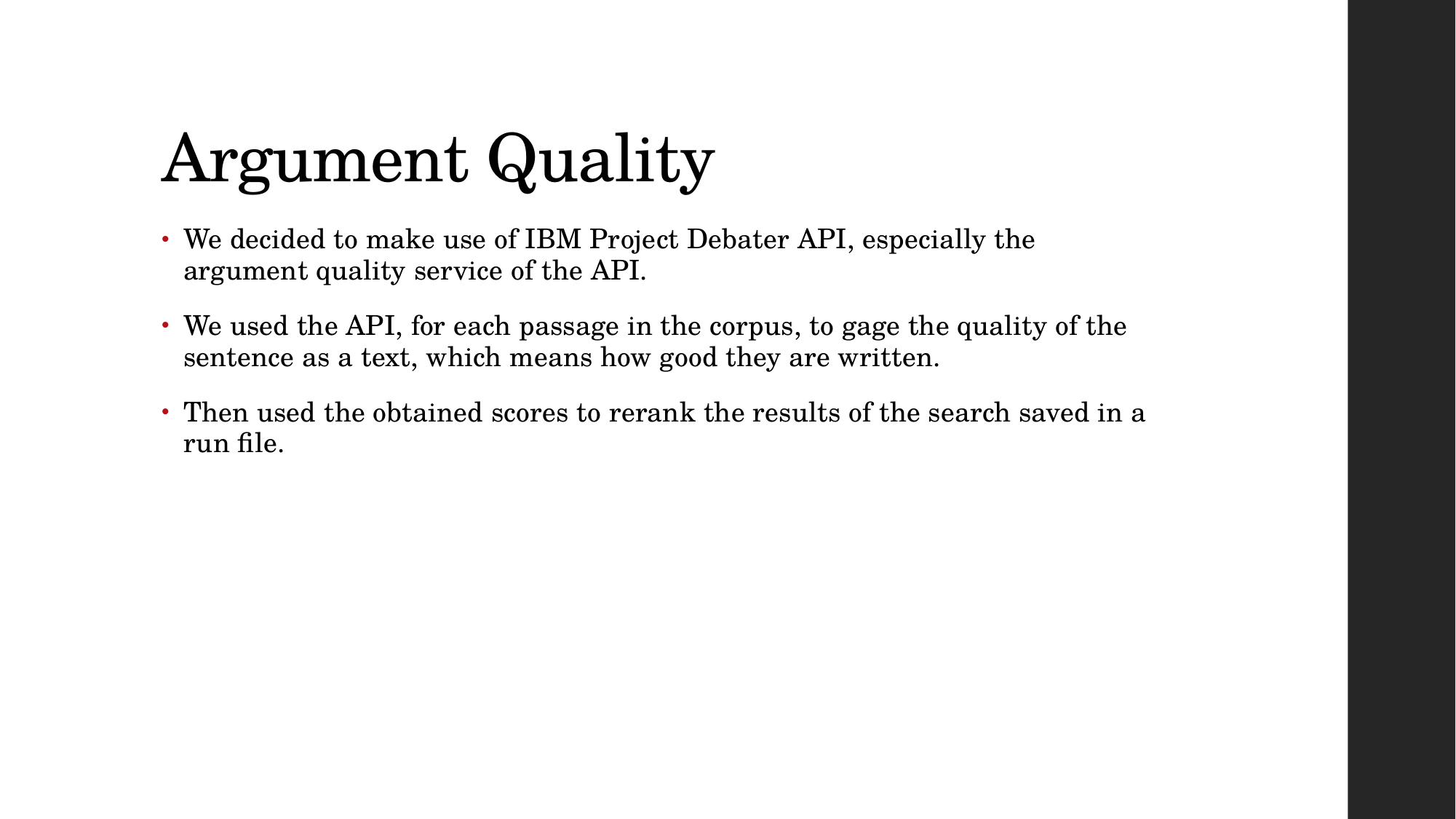

# Argument Quality
We decided to make use of IBM Project Debater API, especially the argument quality service of the API.
We used the API, for each passage in the corpus, to gage the quality of the sentence as a text, which means how good they are written.
Then used the obtained scores to rerank the results of the search saved in a run file.